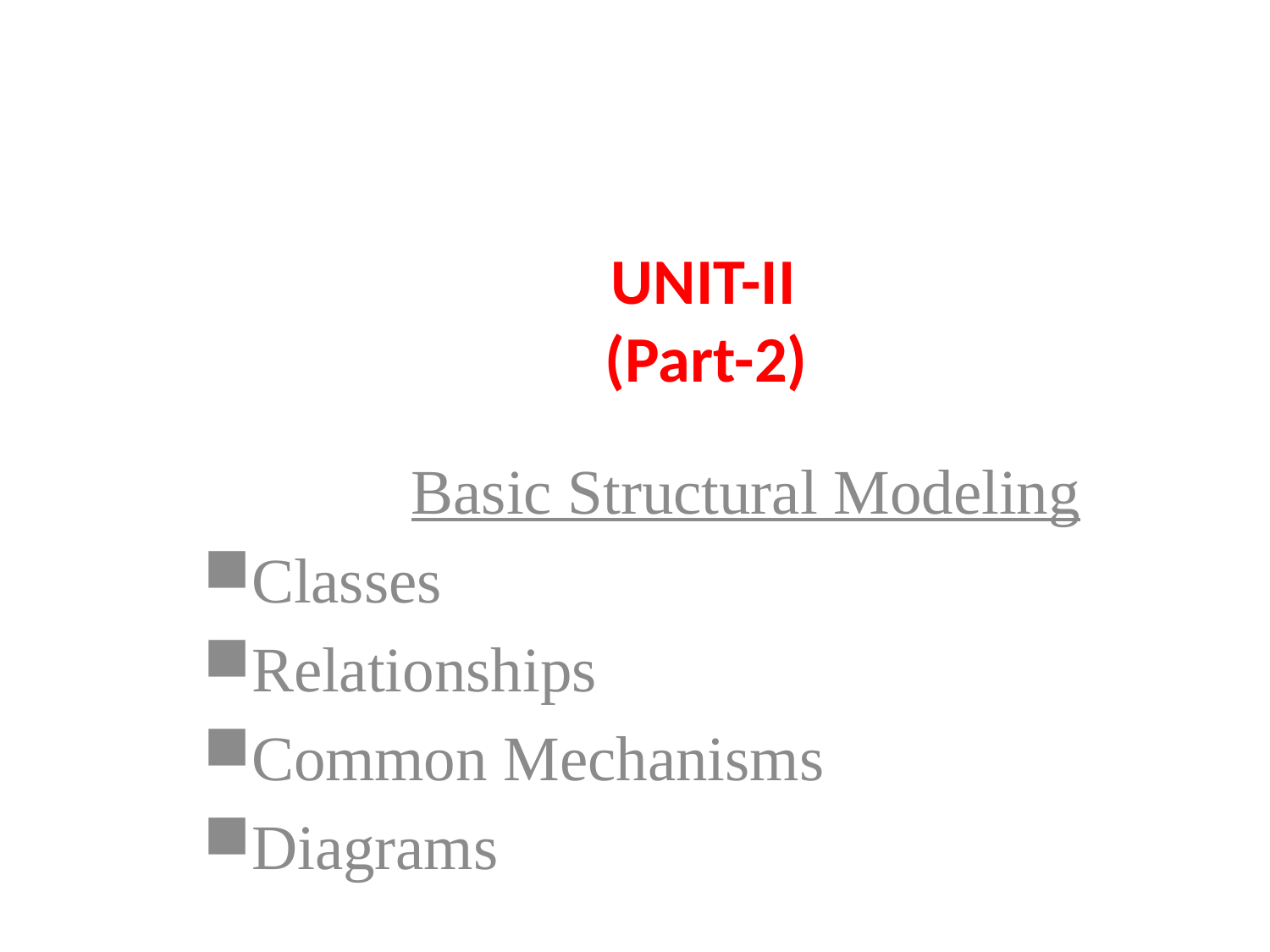

# UNIT-II (Part-2)
Basic Structural Modeling
Classes
Relationships
Common Mechanisms
Diagrams